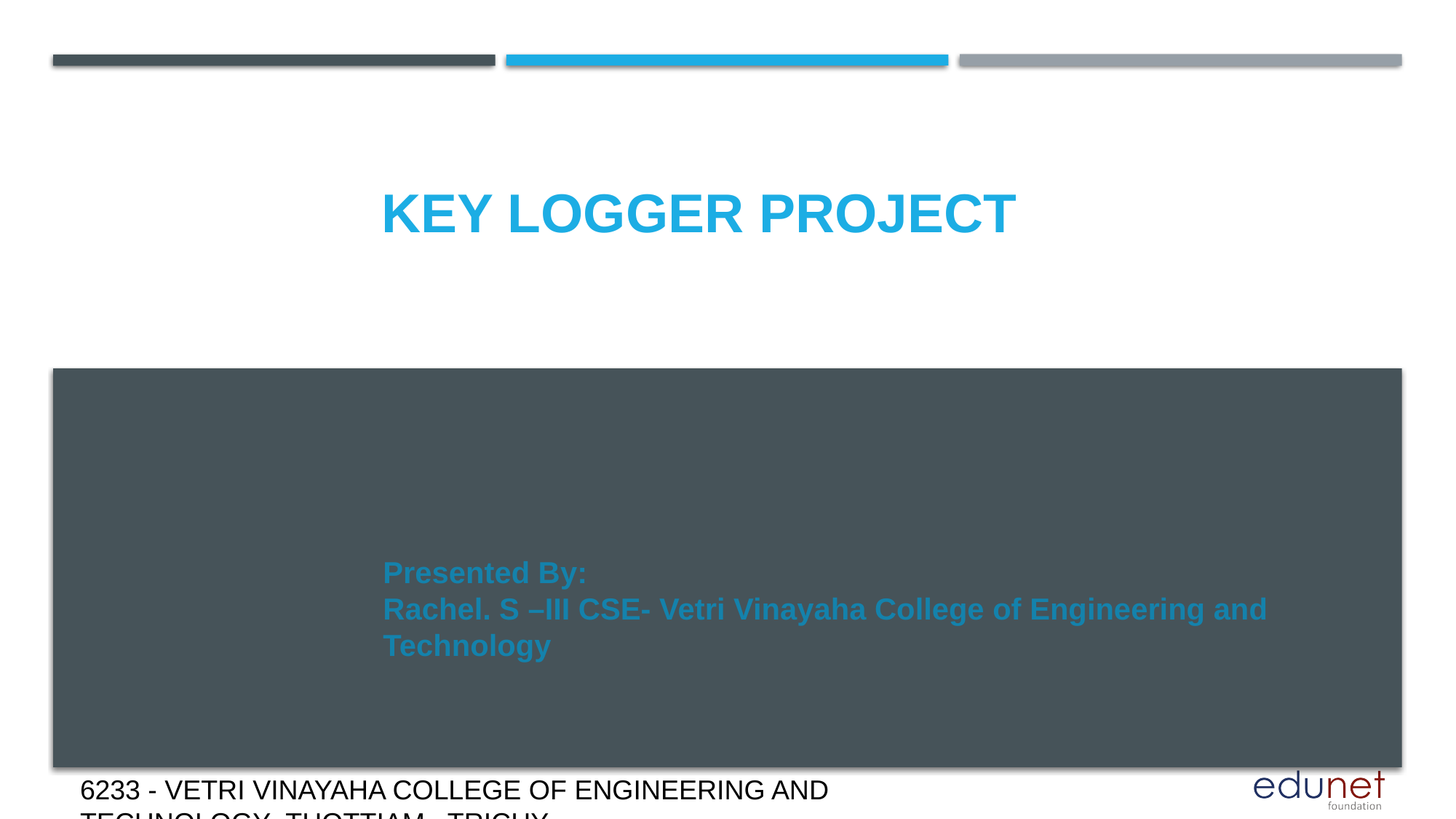

# Key logger project
Presented By:
Rachel. S –III CSE- Vetri Vinayaha College of Engineering and Technology
6233 - VETRI VINAYAHA COLLEGE OF ENGINEERING AND TECHNOLOGY ,THOTTIAM , TRICHY